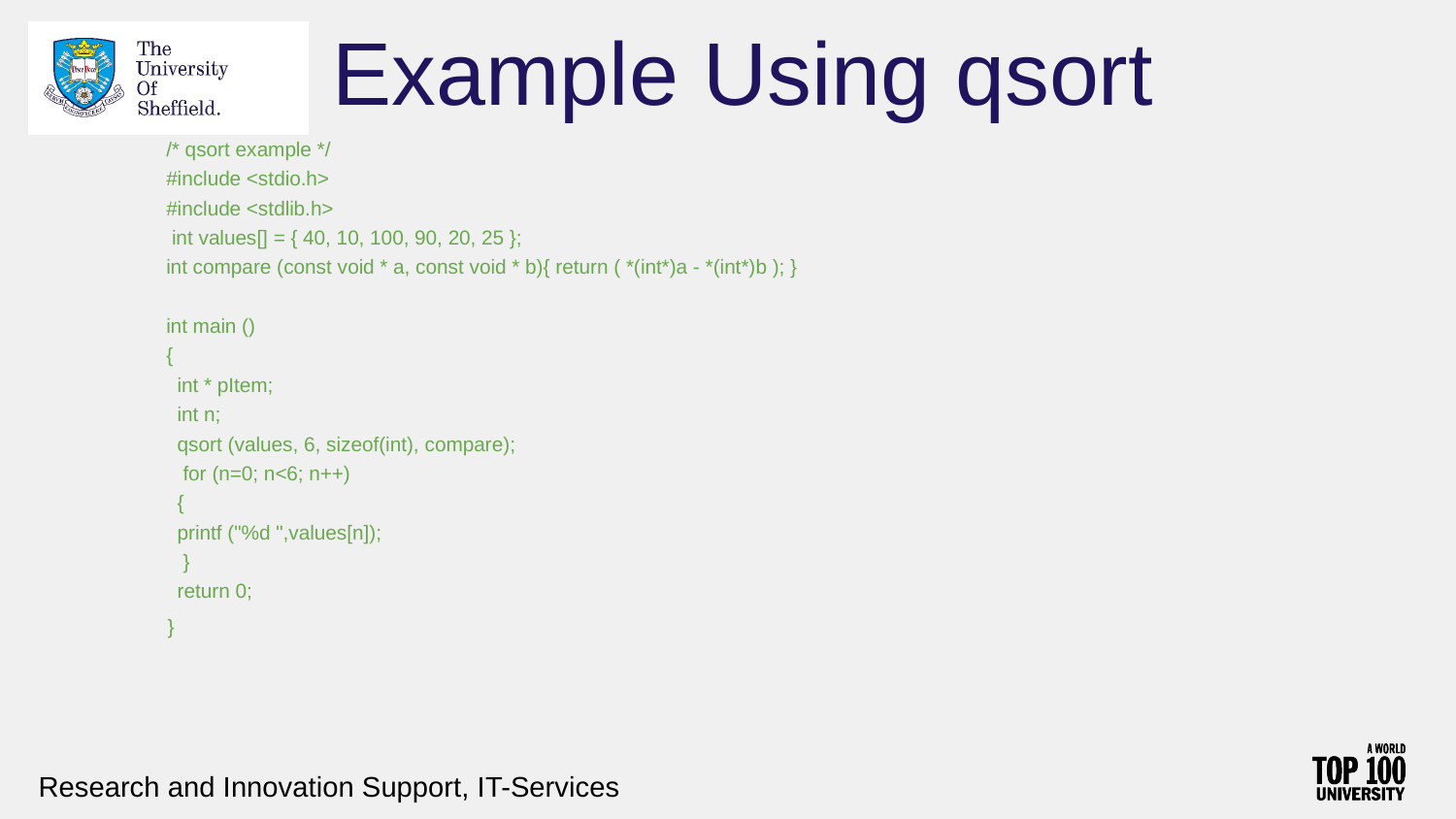

# Example Using qsort
/* qsort example */
#include <stdio.h>
#include <stdlib.h>
 int values[] = { 40, 10, 100, 90, 20, 25 };
int compare (const void * a, const void * b){ return ( *(int*)a - *(int*)b ); }

int main ()
{
  int * pItem;
  int n;
  qsort (values, 6, sizeof(int), compare);
   for (n=0; n<6; n++)
  {
  printf ("%d ",values[n]);
   }
  return 0;
          }